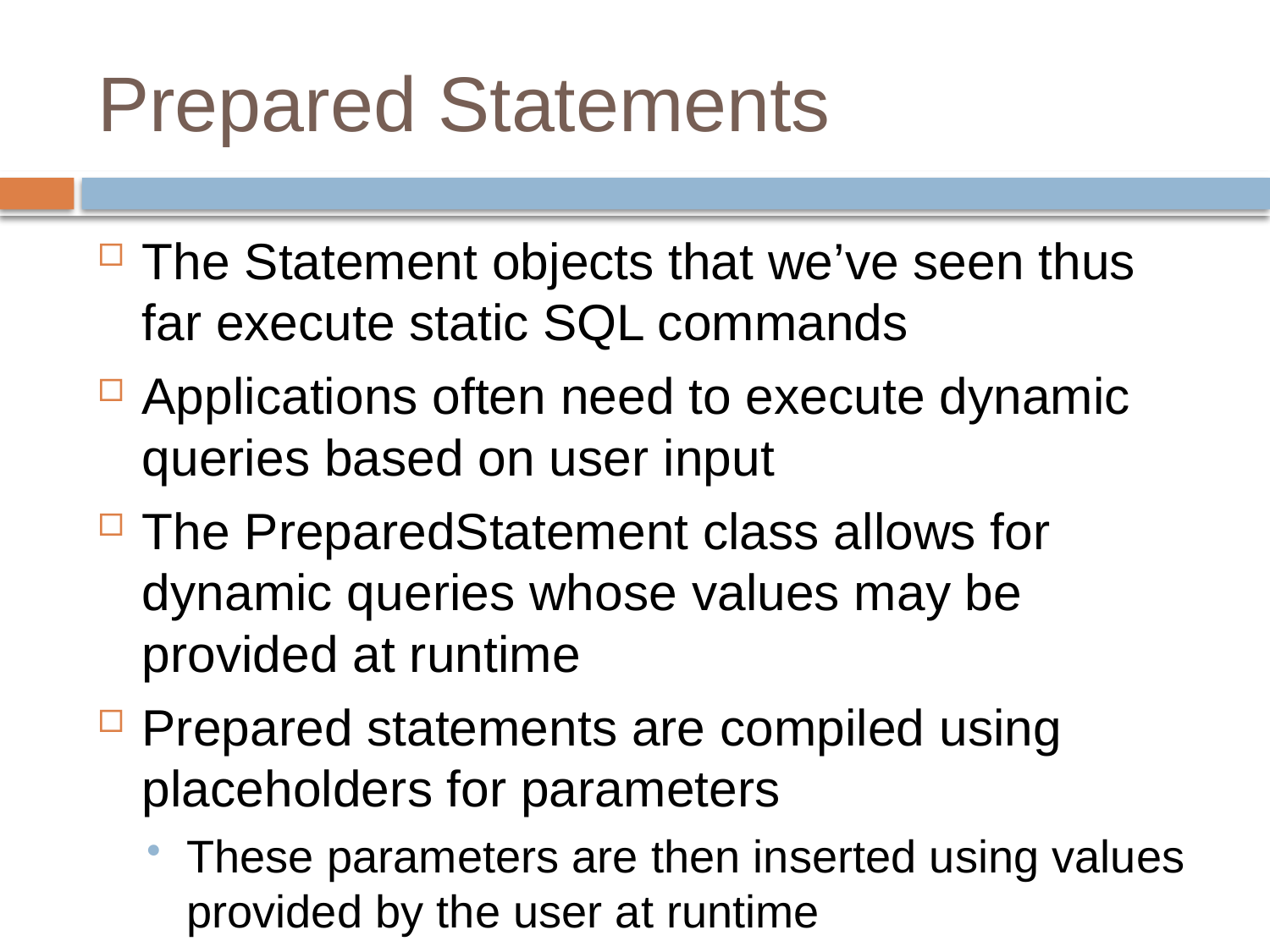

# Prepared Statements
The Statement objects that we’ve seen thus far execute static SQL commands
Applications often need to execute dynamic queries based on user input
The PreparedStatement class allows for dynamic queries whose values may be provided at runtime
Prepared statements are compiled using placeholders for parameters
These parameters are then inserted using values provided by the user at runtime